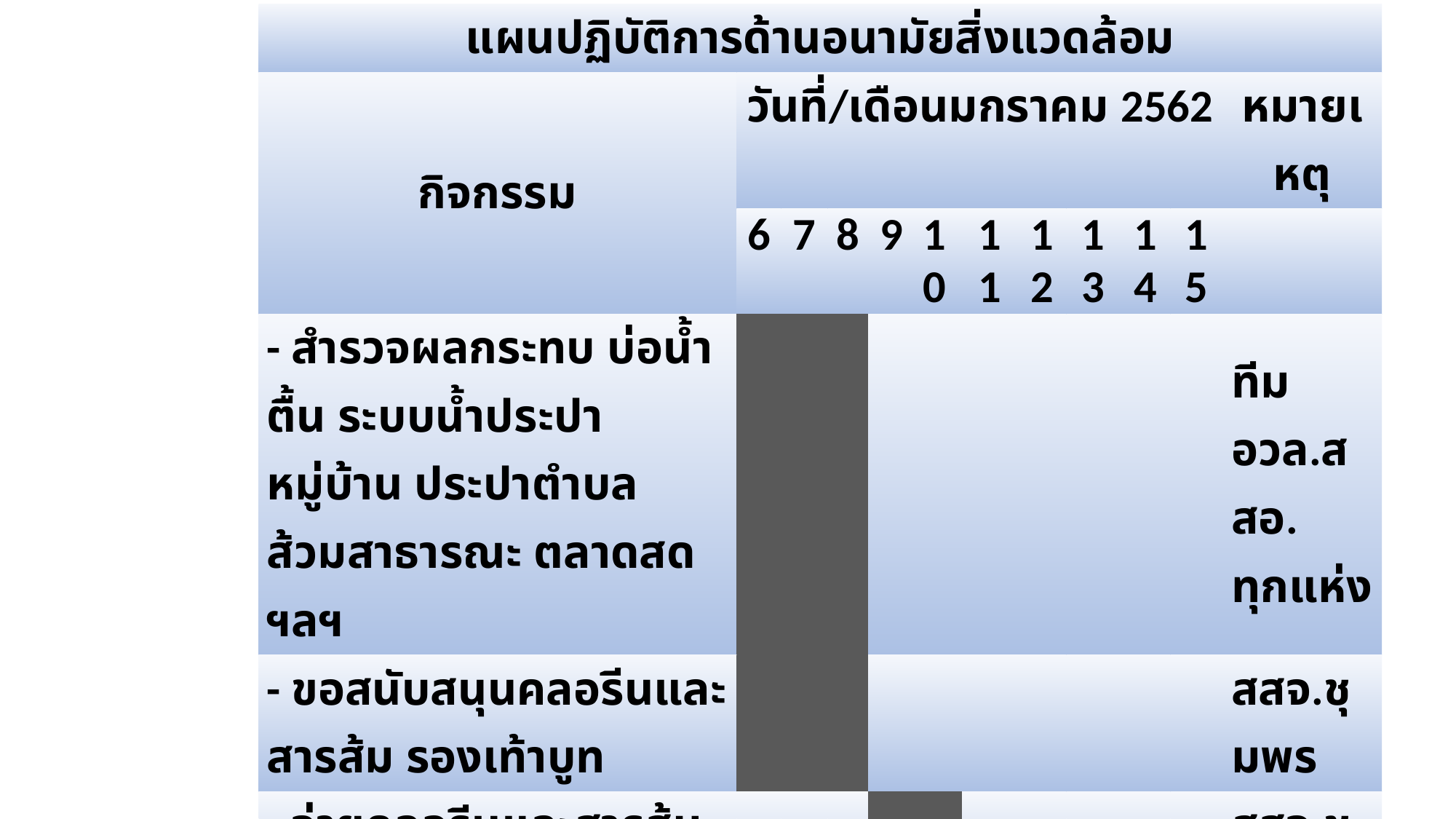

| แผนปฏิบัติการด้านอนามัยสิ่งแวดล้อม |  |  |  |  |  |  |  |  |  |  |  |
| --- | --- | --- | --- | --- | --- | --- | --- | --- | --- | --- | --- |
| กิจกรรม | วันที่/เดือนมกราคม 2562 |  |  |  |  |  |  |  |  |  | หมายเหตุ |
|  | 6 | 7 | 8 | 9 | 10 | 11 | 12 | 13 | 14 | 15 |  |
| - สำรวจผลกระทบ บ่อน้ำตื้น ระบบน้ำประปาหมู่บ้าน ประปาตำบล ส้วมสาธารณะ ตลาดสด ฯลฯ |  |  |  |  |  |  |  |  |  |  | ทีมอวล.สสอ. ทุกแห่ง |
| - ขอสนับสนุนคลอรีนและสารส้ม รองเท้าบูท |  |  |  |  |  |  |  |  |  |  | สสจ.ชุมพร |
| - จ่ายคลอรีนและสารส้มแก่พื้นที่ที่ได้รับผลกระทบ |  |  |  |  |  |  |  |  |  |  | สสจ.ชุมพร |
| - ประชาสัมพันธ์และรณรงค์ทำความสะอาด |  |  |  |  |  |  |  |  |  |  | สสจ.ชุมพร |
| - ติดตามเยี่ยมพื้นที่เพื่อประเมินผล |  |  |  |  |  |  |  |  |  |  | สสจ.ชุมพร |